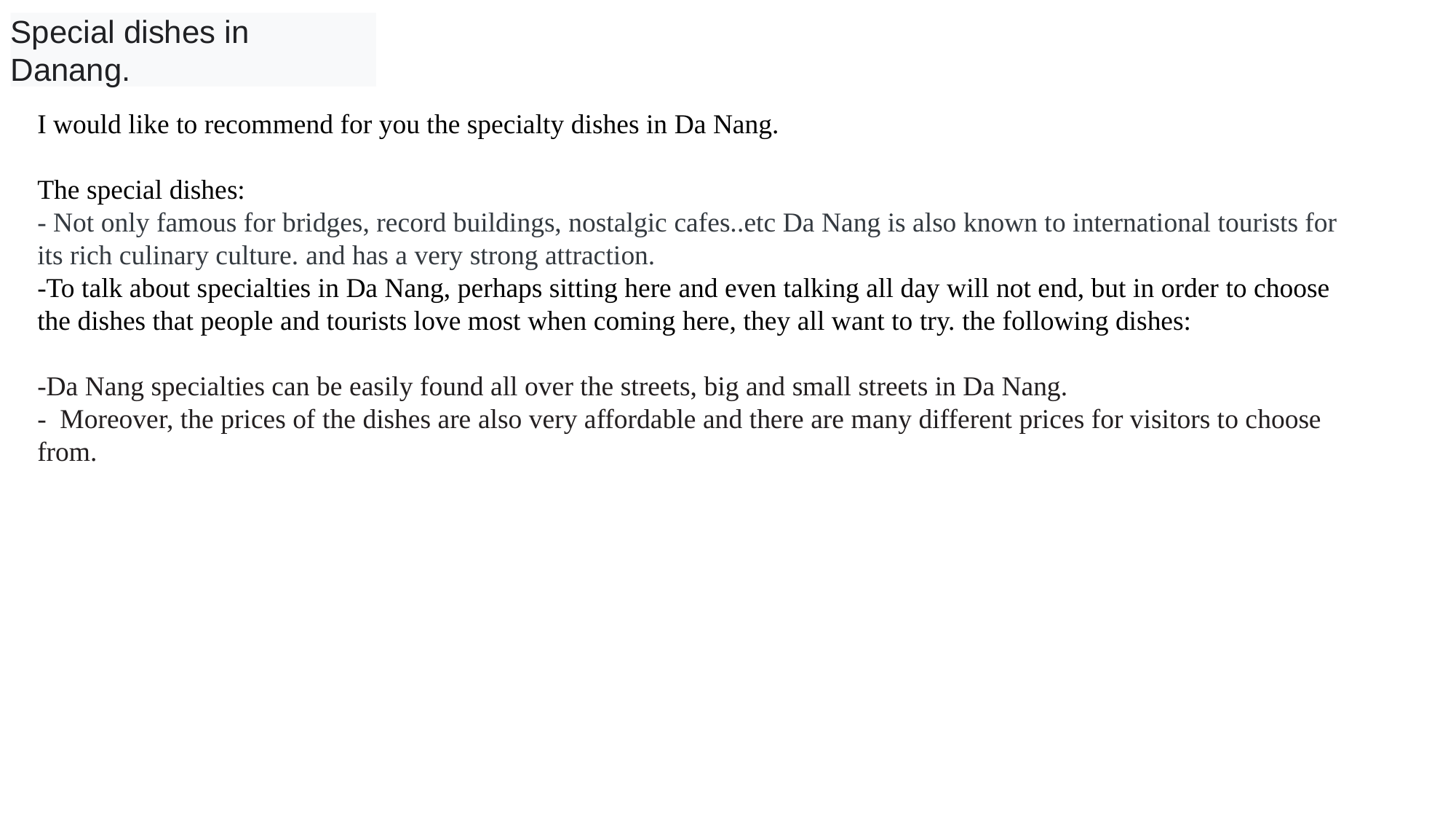

Special dishes in Danang.
I would like to recommend for you the specialty dishes in Da Nang.

The special dishes:
- Not only famous for bridges, record buildings, nostalgic cafes..etc Da Nang is also known to international tourists for its rich culinary culture. and has a very strong attraction.
-To talk about specialties in Da Nang, perhaps sitting here and even talking all day will not end, but in order to choose the dishes that people and tourists love most when coming here, they all want to try. the following dishes:

-Da Nang specialties can be easily found all over the streets, big and small streets in Da Nang.
-  Moreover, the prices of the dishes are also very affordable and there are many different prices for visitors to choose from.